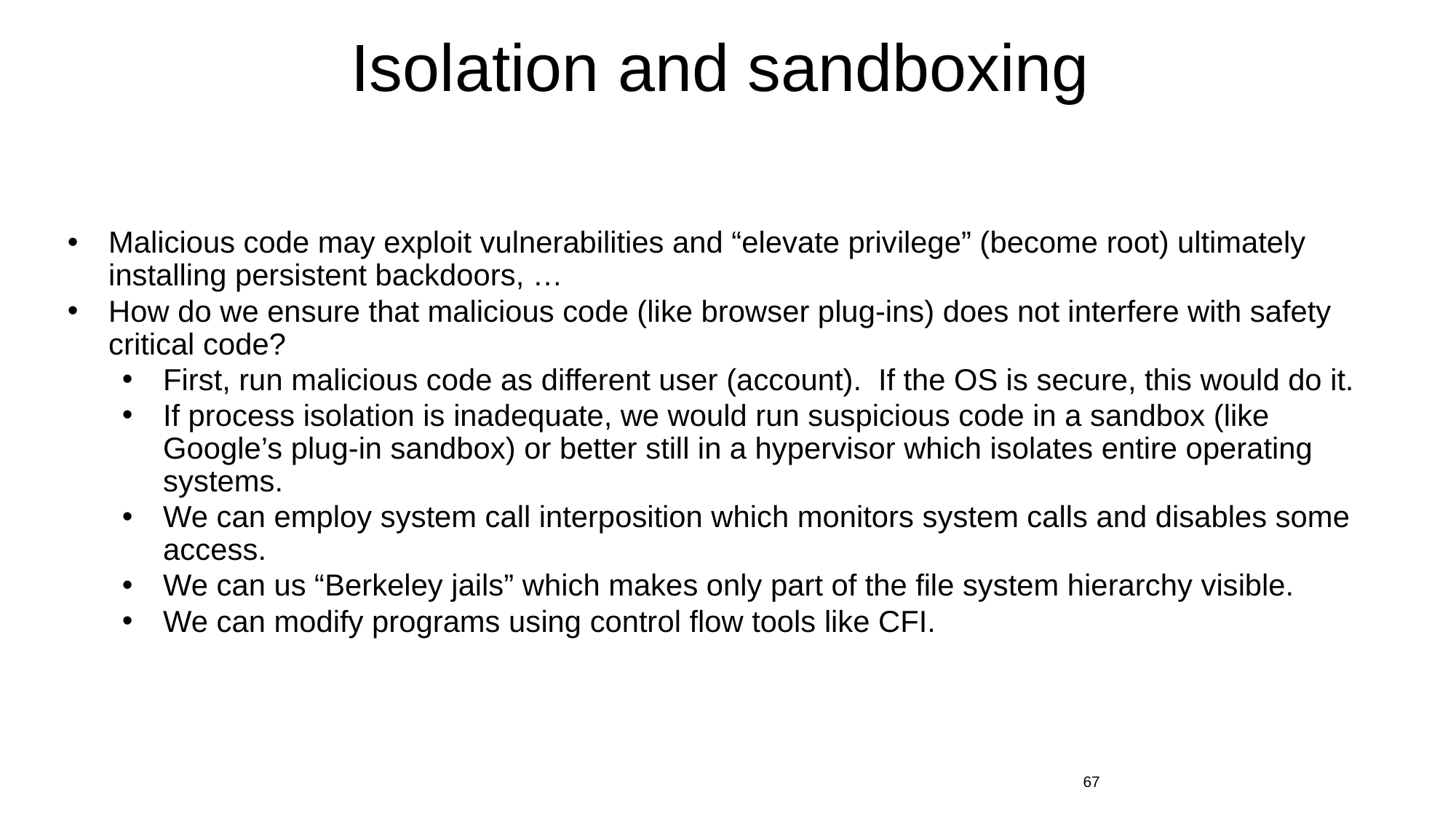

# Isolation and sandboxing
Malicious code may exploit vulnerabilities and “elevate privilege” (become root) ultimately installing persistent backdoors, …
How do we ensure that malicious code (like browser plug-ins) does not interfere with safety critical code?
First, run malicious code as different user (account).  If the OS is secure, this would do it.
If process isolation is inadequate, we would run suspicious code in a sandbox (like Google’s plug-in sandbox) or better still in a hypervisor which isolates entire operating systems.
We can employ system call interposition which monitors system calls and disables some access.
We can us “Berkeley jails” which makes only part of the file system hierarchy visible.
We can modify programs using control flow tools like CFI.
67